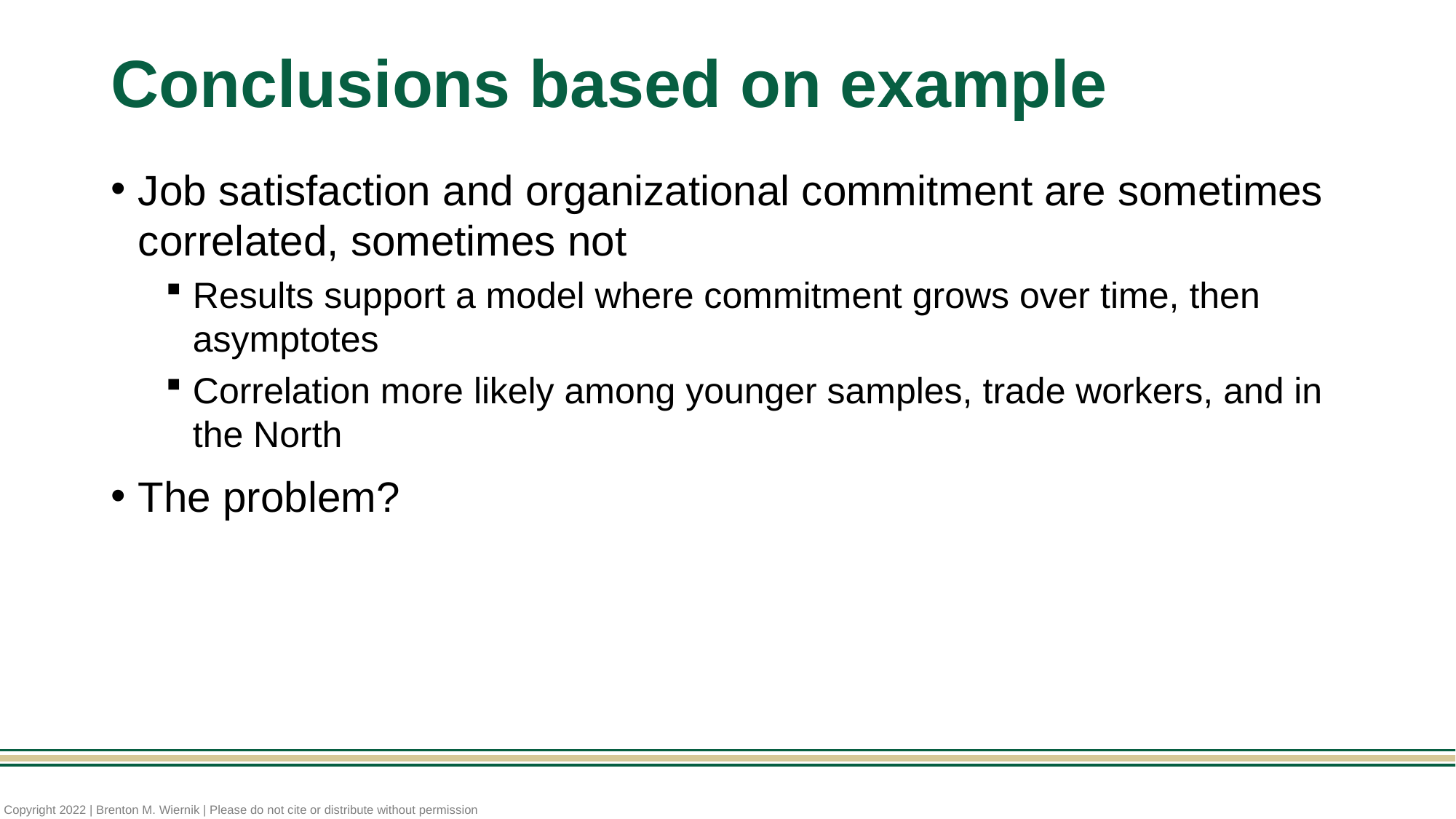

# Conclusions based on example
Job satisfaction and organizational commitment are sometimes correlated, sometimes not
Results support a model where commitment grows over time, then asymptotes
Correlation more likely among younger samples, trade workers, and in the North
The problem?